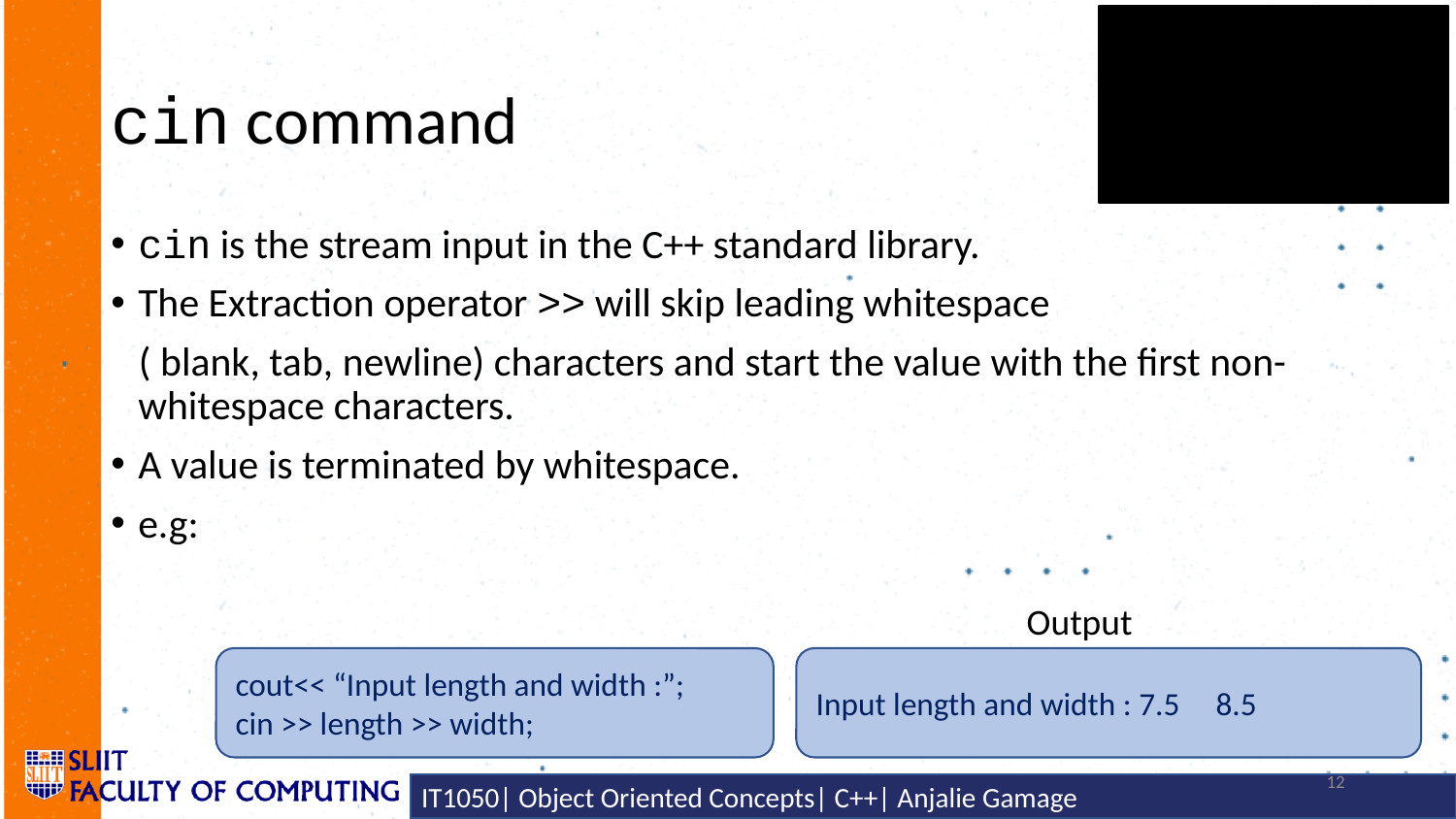

# cin command
cin is the stream input in the C++ standard library.
The Extraction operator >> will skip leading whitespace
   ( blank, tab, newline) characters and start the value with the first non-whitespace characters.
A value is terminated by whitespace.
e.g:

Output
cout<< “Input length and width :”;
cin >> length >> width;
Input length and width : 7.5     8.5
12